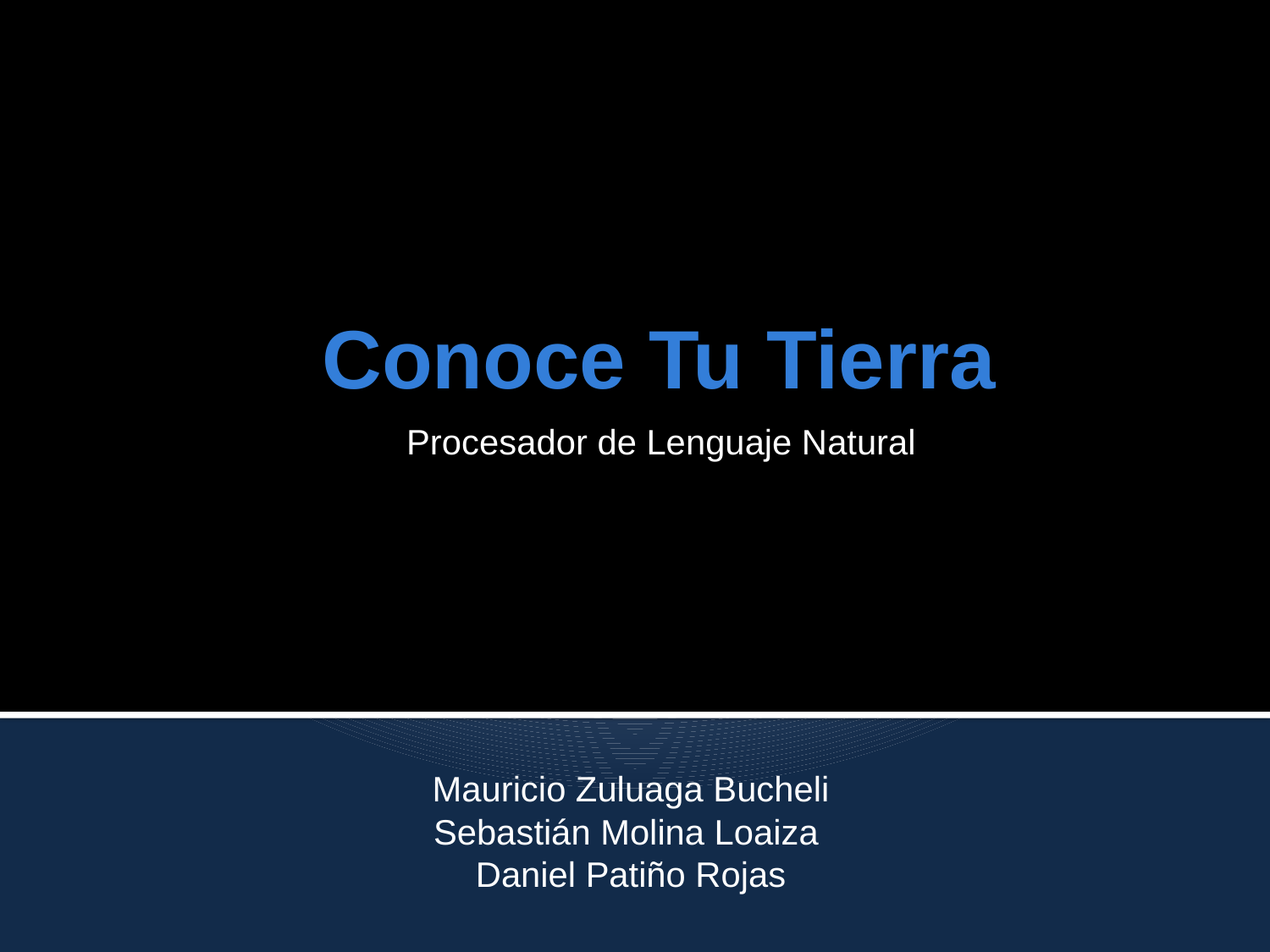

Procesador de Lenguaje Natural
# Conoce Tu Tierra

Mauricio Zuluaga Bucheli
Sebastián Molina Loaiza
Daniel Patiño Rojas